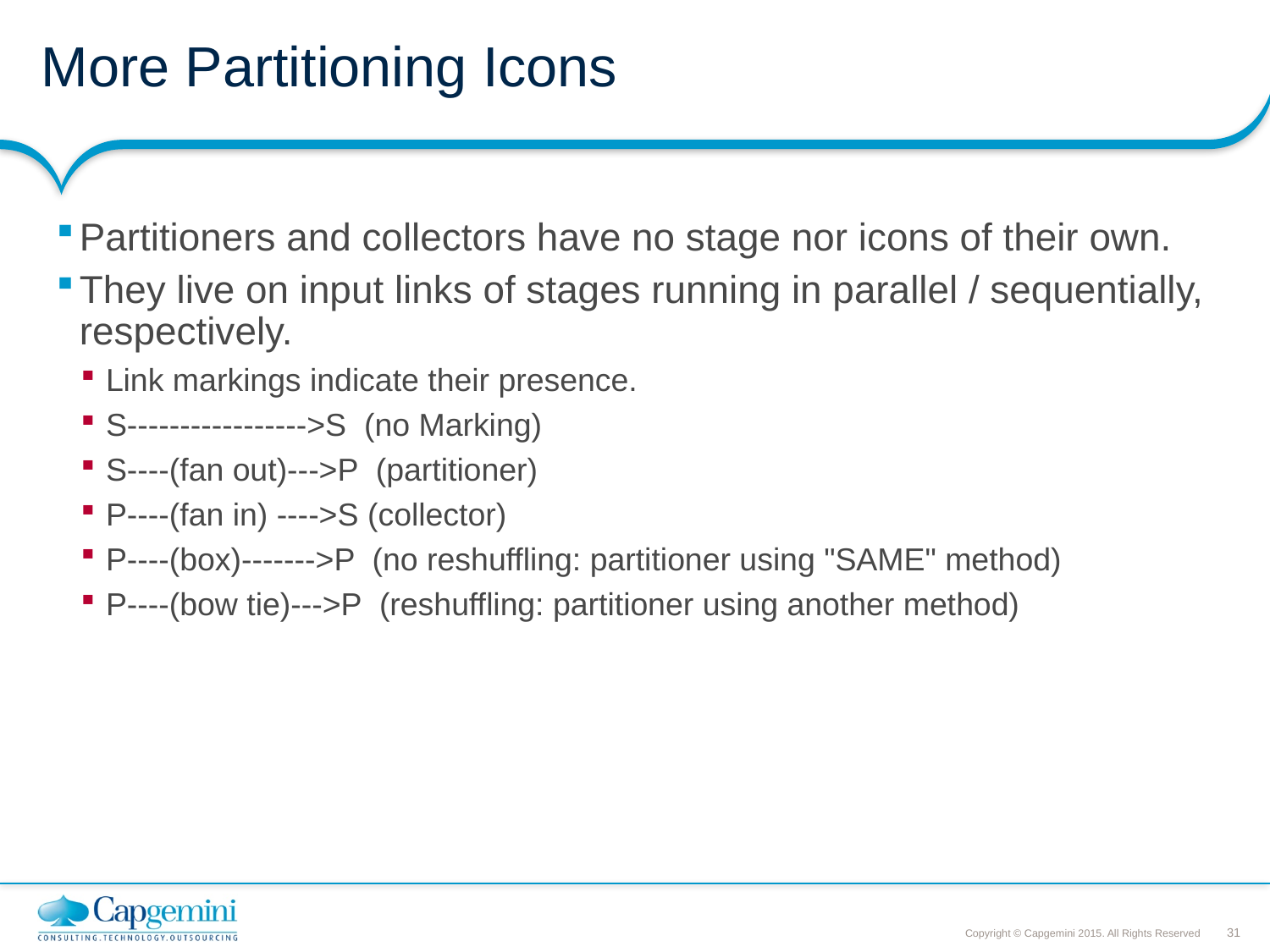

# More Partitioning Icons
Partitioners and collectors have no stage nor icons of their own.
They live on input links of stages running in parallel / sequentially, respectively.
Link markings indicate their presence.
S----------------->S  (no Marking)
S----(fan out)--->P  (partitioner)
P----(fan in) ---->S (collector)
P----(box)------->P  (no reshuffling: partitioner using "SAME" method)
P----(bow tie)--->P  (reshuffling: partitioner using another method)